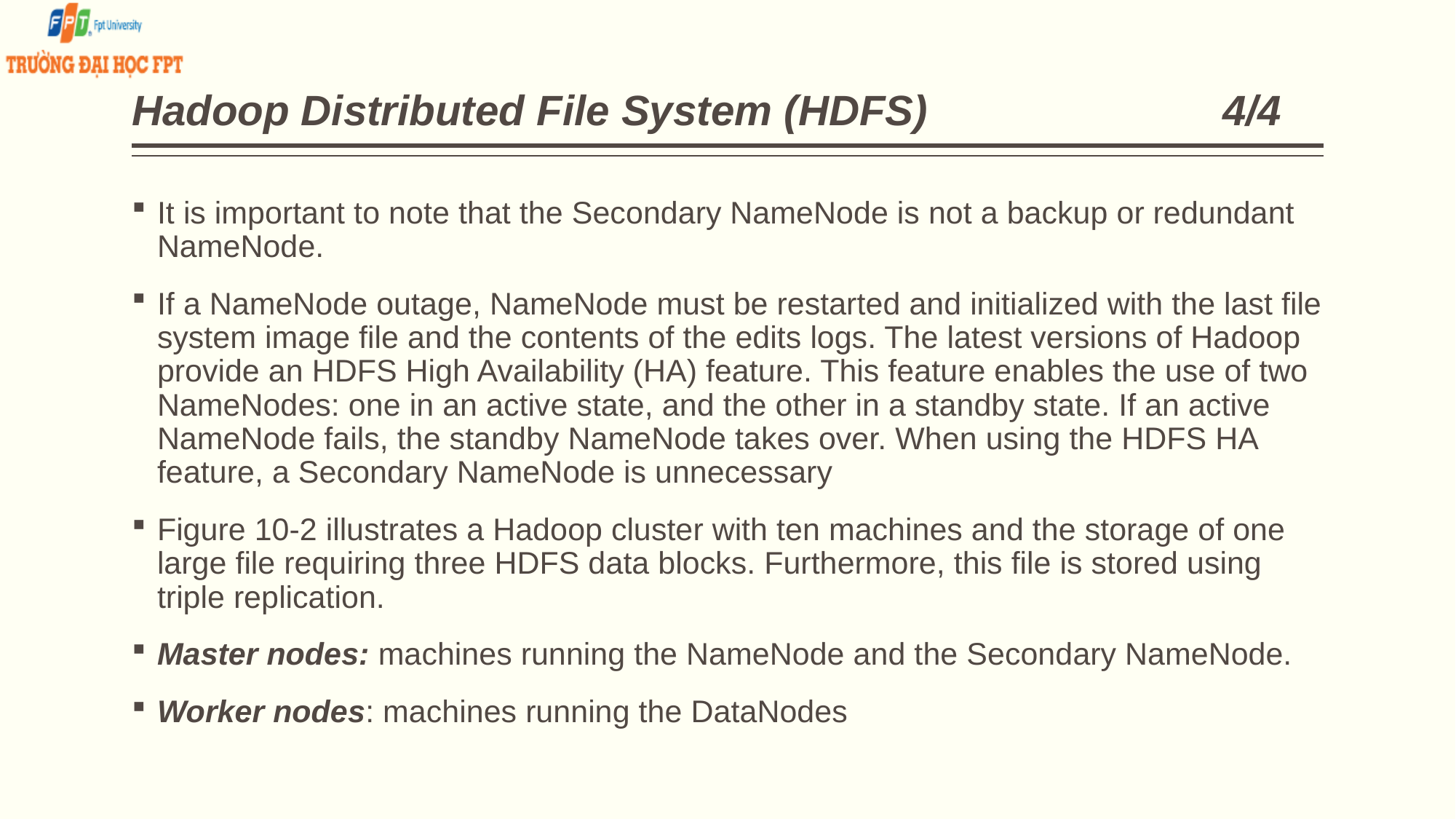

# Hadoop Distributed File System (HDFS)                         4/4
It is important to note that the Secondary NameNode is not a backup or redundant NameNode.
If a NameNode outage, NameNode must be restarted and initialized with the last file system image file and the contents of the edits logs. The latest versions of Hadoop provide an HDFS High Availability (HA) feature. This feature enables the use of two NameNodes: one in an active state, and the other in a standby state. If an active NameNode fails, the standby NameNode takes over. When using the HDFS HA feature, a Secondary NameNode is unnecessary
Figure 10-2 illustrates a Hadoop cluster with ten machines and the storage of one large file requiring three HDFS data blocks. Furthermore, this file is stored using triple replication.
Master nodes: machines running the NameNode and the Secondary NameNode.
Worker nodes: machines running the DataNodes